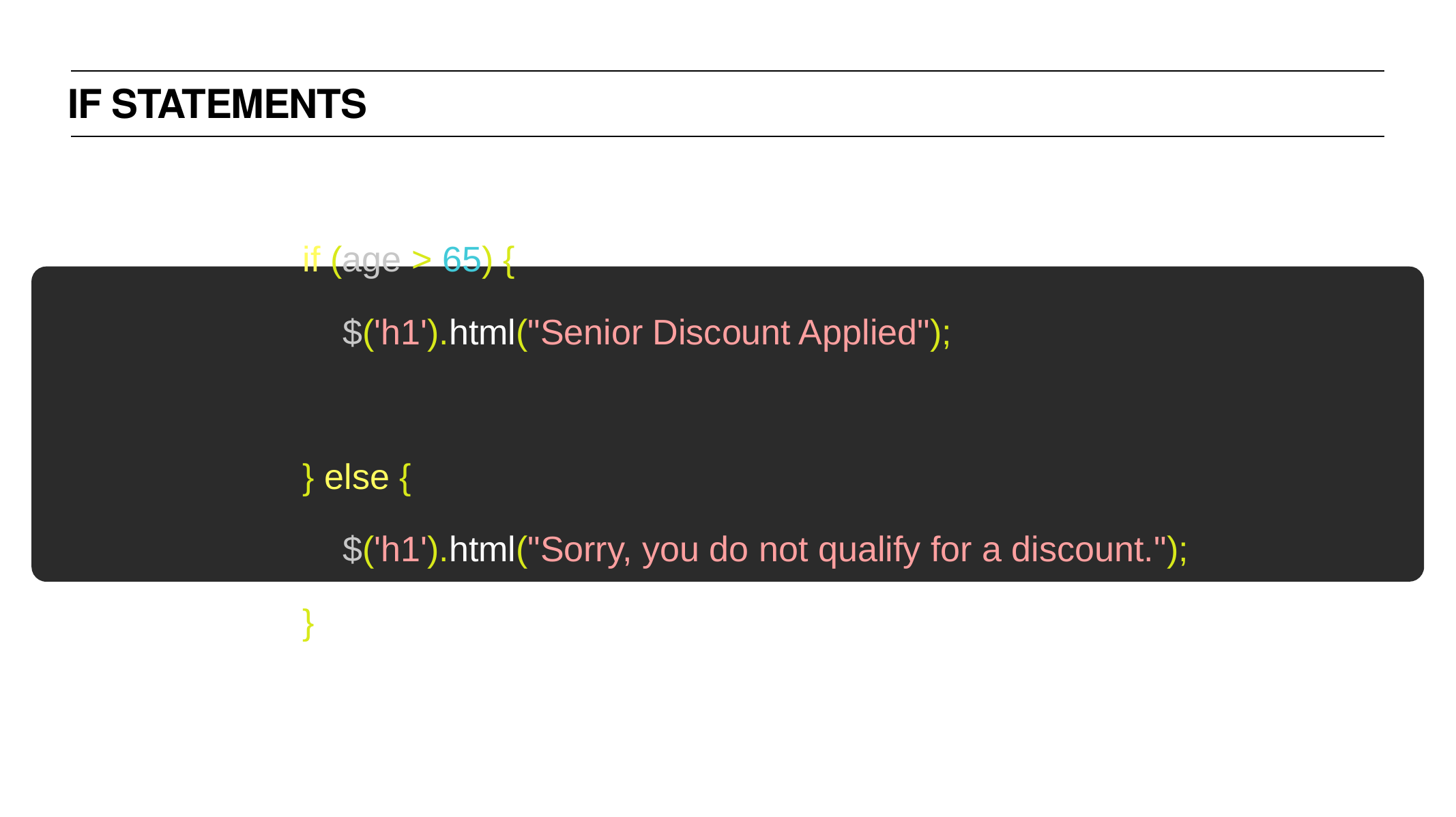

if statements

if (age > 65) {
    $('h1').html("Senior Discount Applied");

} else {
    $('h1').html("Sorry, you do not qualify for a discount.");
}